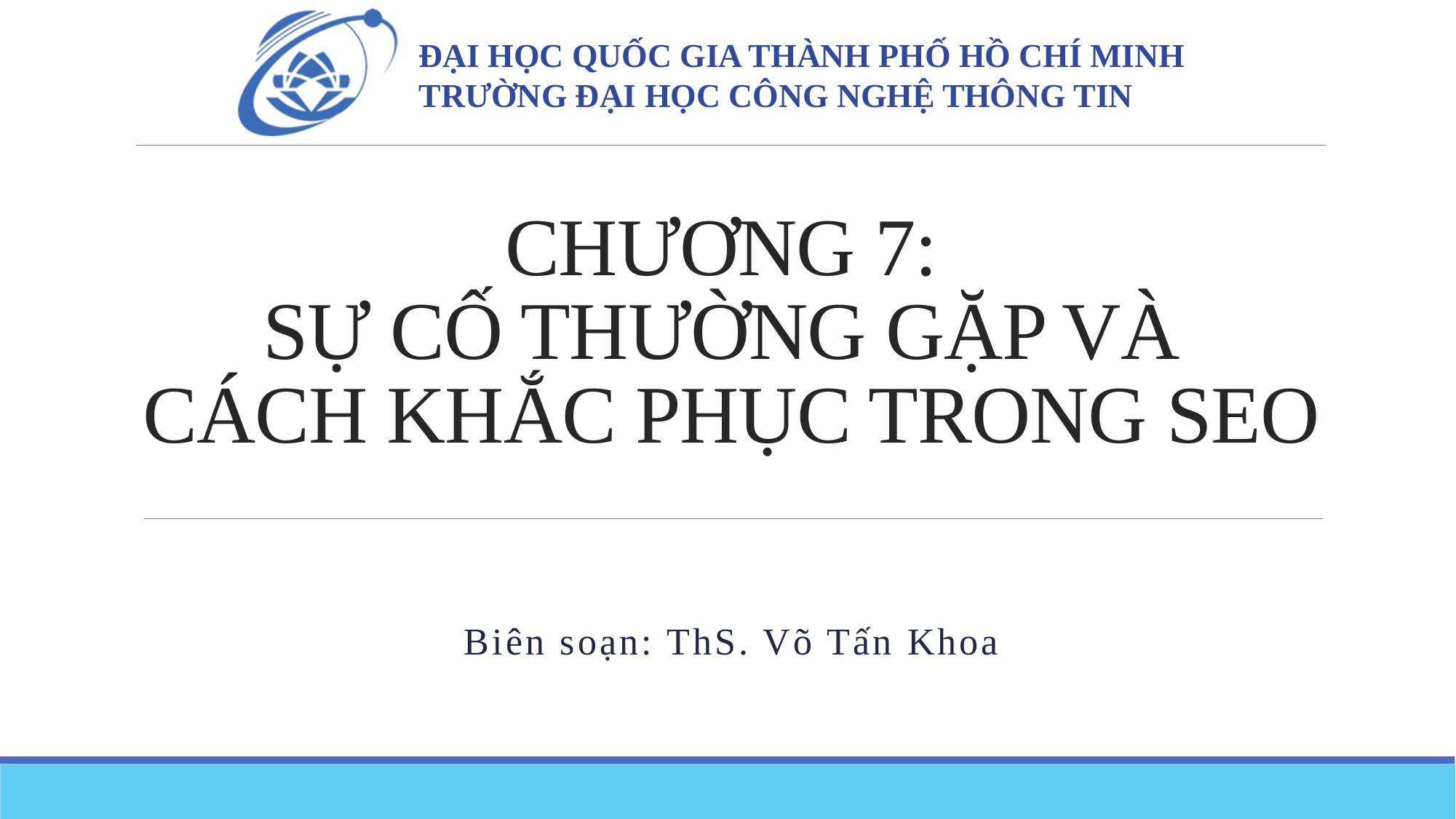

# CHƯƠNG 7: SỰ CỐ THƯỜNG GẶP VÀ CÁCH KHẮC PHỤC TRONG SEO
Biên soạn: ThS. Võ Tấn Khoa